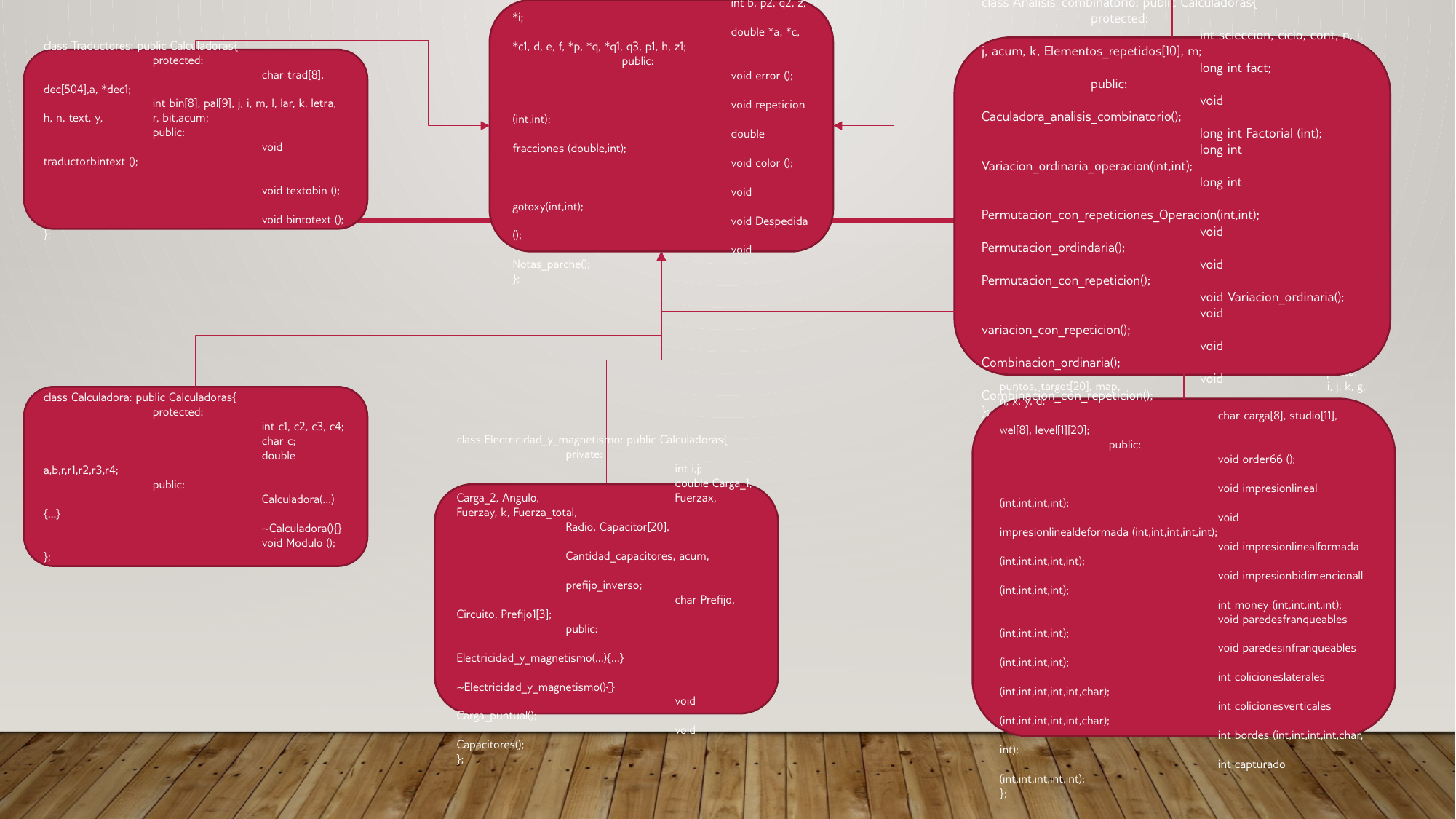

class Calculadoras{
	protected:
		int b, p2, q2, z, *i;
		double *a, *c, *c1, d, e, f, *p, *q, *q1, q3, p1, h, z1;
	public:
		void error ();
		void repeticion (int,int);
		double fracciones (double,int);
		void color ();
		void gotoxy(int,int);
		void Despedida ();
		void Notas_parche();
};
class Analisis_combinatorio: public Calculadoras{
	protected:
		int seleccion, ciclo, cont, n, i, j, acum, k, Elementos_repetidos[10], m;
		long int fact;
	public:
		void Caculadora_analisis_combinatorio();
		long int Factorial (int);
		long int Variacion_ordinaria_operacion(int,int);
		long int 			Permutacion_con_repeticiones_Operacion(int,int);
		void Permutacion_ordindaria();
		void Permutacion_con_repeticion();
		void Variacion_ordinaria();
		void variacion_con_repeticion();
		void Combinacion_ordinaria();
		void Combinacion_con_repeticion();
};
class Traductores: public Calculadoras{
	protected:
		char trad[8], dec[504],a, *dec1;
    	int bin[8], pal[9], j, i, m, l, lar, k, letra, h, n, text, y, 	r, bit,acum;
	public:
		void traductorbintext ();
		void textobin ();
		void bintotext ();
};
class Calculadora: public Calculadoras{
	protected:
		int c1, c2, c3, c4;
		char c;
		double a,b,r,r1,r2,r3,r4;
	public:
		Calculadora(…){…}				~Calculadora(){}
		void Modulo ();
};
class Juego: public Calculadoras{
	protected:
		int l, curso, c, exit, impacto, puntos, target[20], map,  		i, j, k, g, n, x, y, d;
		char carga[8], studio[11], wel[8], level[1][20];
	public:
		void order66 ();
		void impresionlineal (int,int,int,int);
		void impresionlinealdeformada (int,int,int,int,int);
		void impresionlinealformada (int,int,int,int,int);
		void impresionbidimencionall (int,int,int,int);
		int money (int,int,int,int);
		void paredesfranqueables (int,int,int,int);
		void paredesinfranqueables (int,int,int,int);
		int colicioneslaterales (int,int,int,int,int,char);
		int colicionesverticales (int,int,int,int,int,char);
		int bordes (int,int,int,int,char, int);
		int capturado (int,int,int,int,int);
};
class Electricidad_y_magnetismo: public Calculadoras{
	private:
		int i,j;
		double Carga_1, Carga_2, Angulo, 		Fuerzax, Fuerzay, k, Fuerza_total, 		Radio, Capacitor[20], 				Cantidad_capacitores, acum, 			prefijo_inverso;
		char Prefijo, Circuito, Prefijo1[3];
	public:
		Electricidad_y_magnetismo(…){…}
		~Electricidad_y_magnetismo(){}
		void Carga_puntual();
		void Capacitores();
};